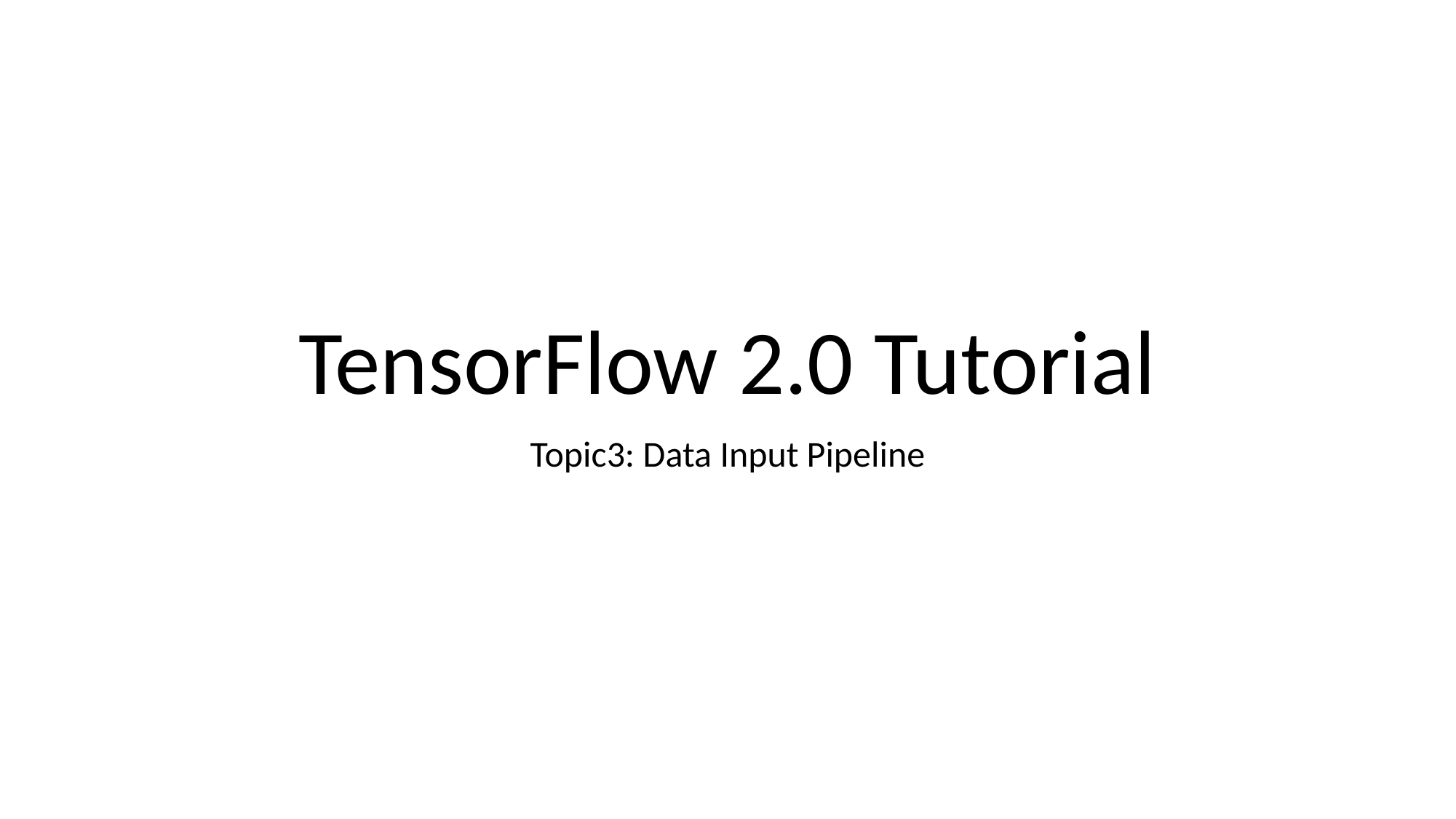

# TensorFlow 2.0 Tutorial
Topic3: Data Input Pipeline